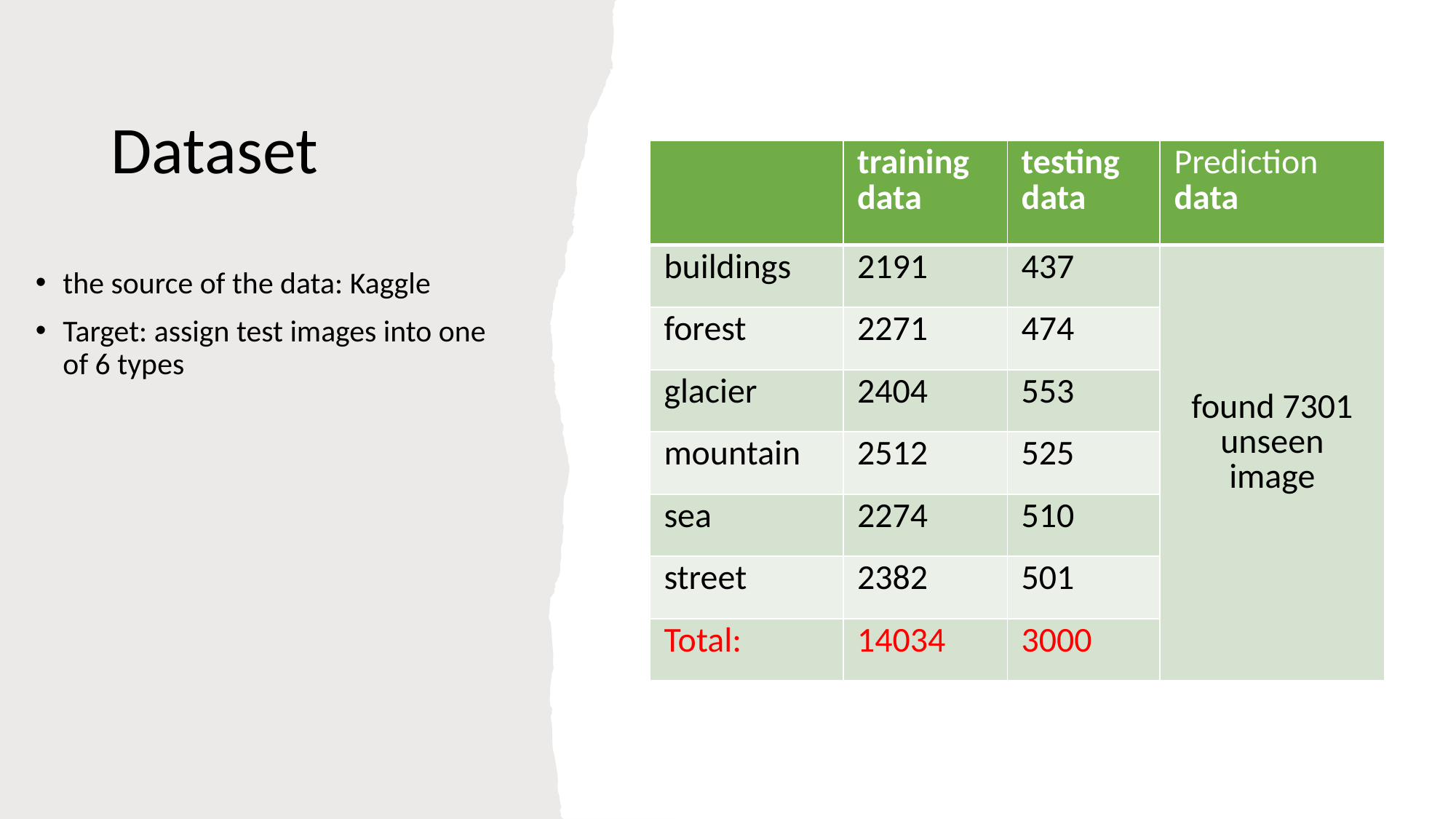

# Dataset
|  | training data | testing data | Prediction data |
| --- | --- | --- | --- |
| buildings | 2191 | 437 | found 7301 unseen image |
| forest | 2271 | 474 |  |
| glacier | 2404 | 553 |  |
| mountain | 2512 | 525 |  |
| sea | 2274 | 510 |  |
| street | 2382 | 501 |  |
| Total: | 14034 | 3000 |  |
the source of the data: Kaggle
Target: assign test images into one of 6 types